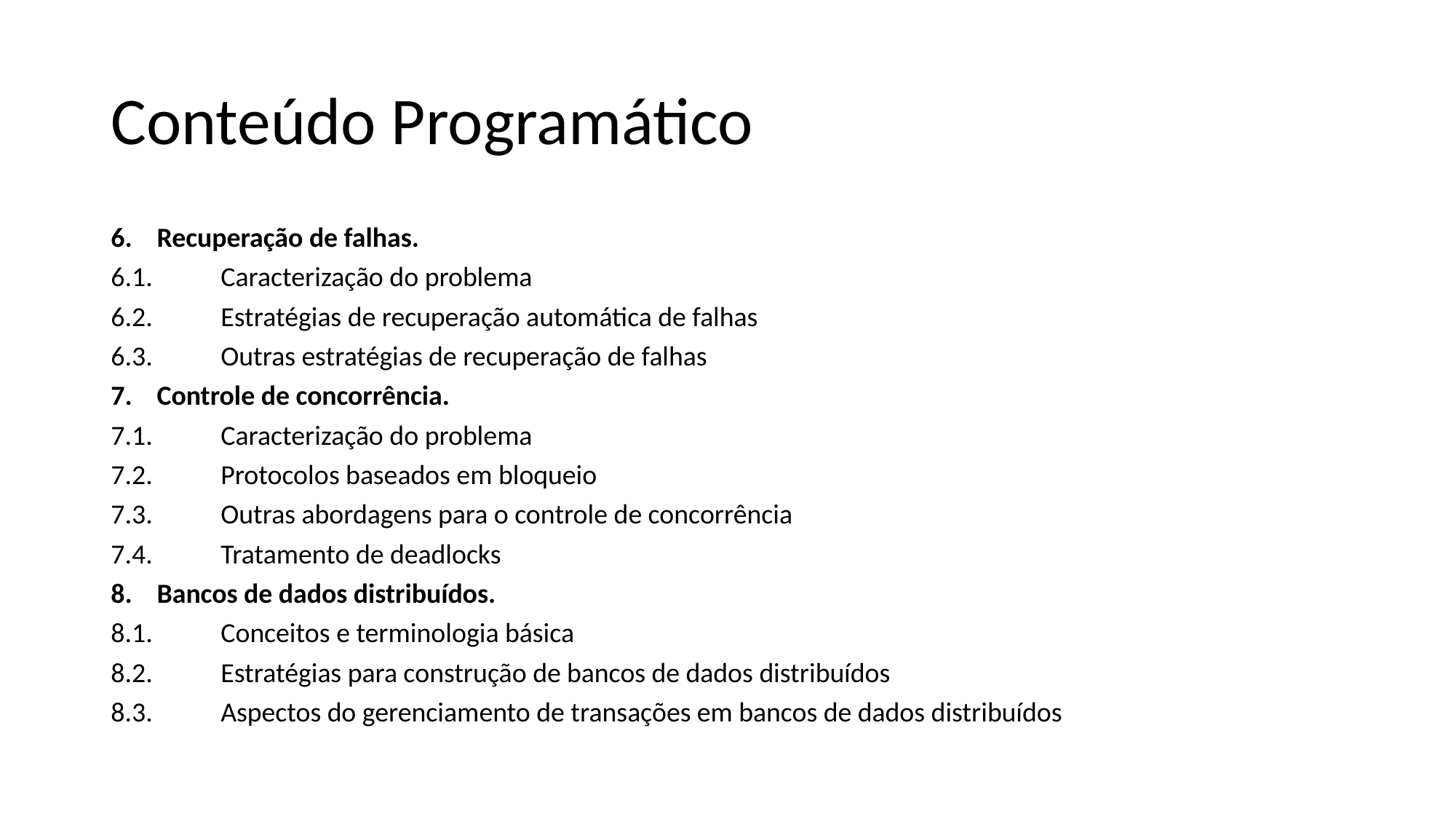

# Conteúdo Programático
6.    Recuperação de falhas.
6.1.           Caracterização do problema
6.2.           Estratégias de recuperação automática de falhas
6.3.           Outras estratégias de recuperação de falhas
7.    Controle de concorrência.
7.1.           Caracterização do problema
7.2.           Protocolos baseados em bloqueio
7.3.           Outras abordagens para o controle de concorrência
7.4.           Tratamento de deadlocks
8.    Bancos de dados distribuídos.
8.1.           Conceitos e terminologia básica
8.2.           Estratégias para construção de bancos de dados distribuídos
8.3.           Aspectos do gerenciamento de transações em bancos de dados distribuídos